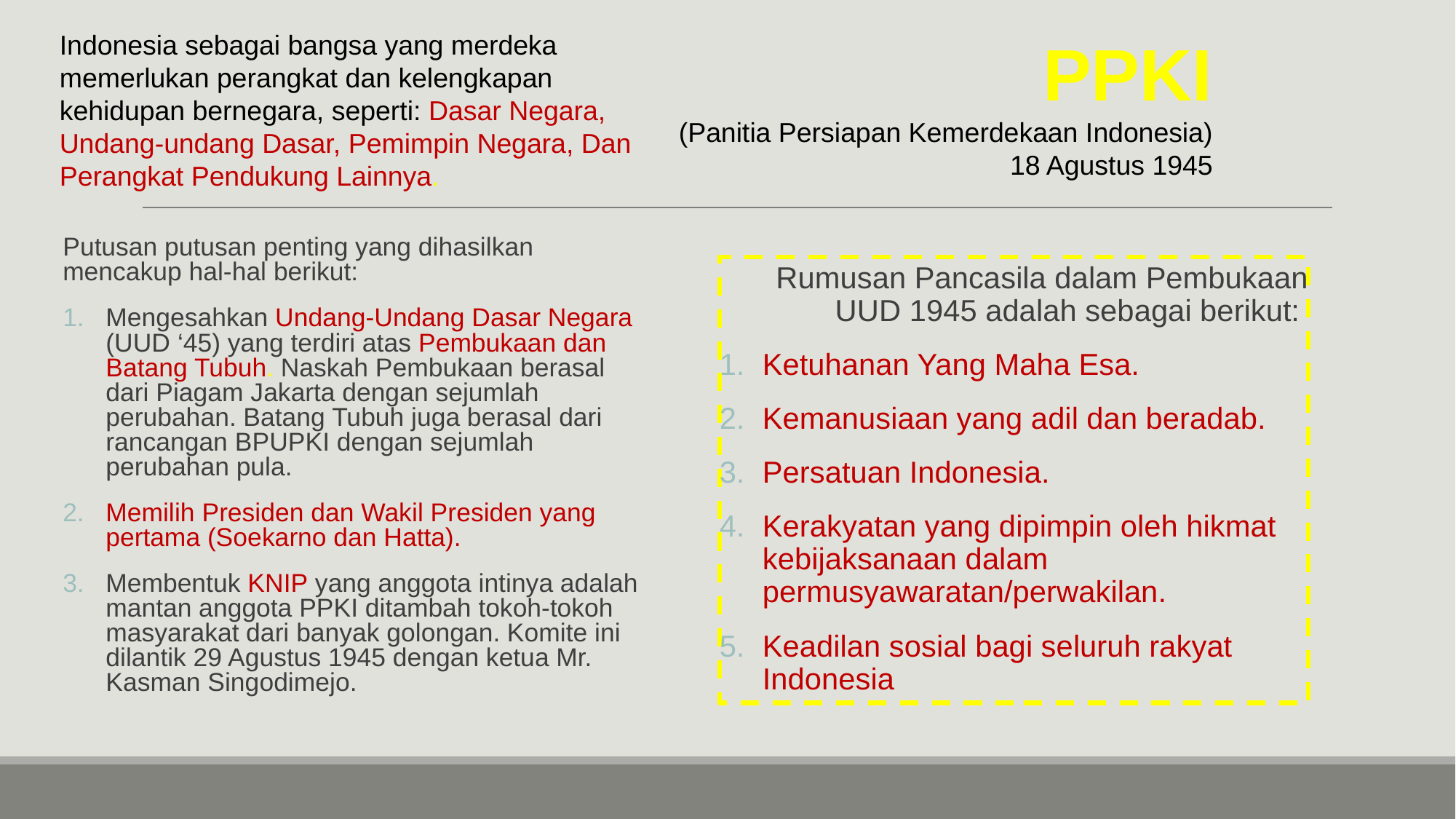

Indonesia sebagai bangsa yang merdeka memerlukan perangkat dan kelengkapan kehidupan bernegara, seperti: Dasar Negara, Undang-undang Dasar, Pemimpin Negara, Dan Perangkat Pendukung Lainnya.
PPKI
(Panitia Persiapan Kemerdekaan Indonesia)
18 Agustus 1945
Putusan putusan penting yang dihasilkan mencakup hal-hal berikut:
Mengesahkan Undang-Undang Dasar Negara (UUD ‘45) yang terdiri atas Pembukaan dan Batang Tubuh. Naskah Pembukaan berasal dari Piagam Jakarta dengan sejumlah perubahan. Batang Tubuh juga berasal dari rancangan BPUPKI dengan sejumlah perubahan pula.
Memilih Presiden dan Wakil Presiden yang pertama (Soekarno dan Hatta).
Membentuk KNIP yang anggota intinya adalah mantan anggota PPKI ditambah tokoh-tokoh masyarakat dari banyak golongan. Komite ini dilantik 29 Agustus 1945 dengan ketua Mr. Kasman Singodimejo.
Rumusan Pancasila dalam Pembukaan UUD 1945 adalah sebagai berikut:
Ketuhanan Yang Maha Esa.
Kemanusiaan yang adil dan beradab.
Persatuan Indonesia.
Kerakyatan yang dipimpin oleh hikmat kebijaksanaan dalam permusyawaratan/perwakilan.
Keadilan sosial bagi seluruh rakyat Indonesia